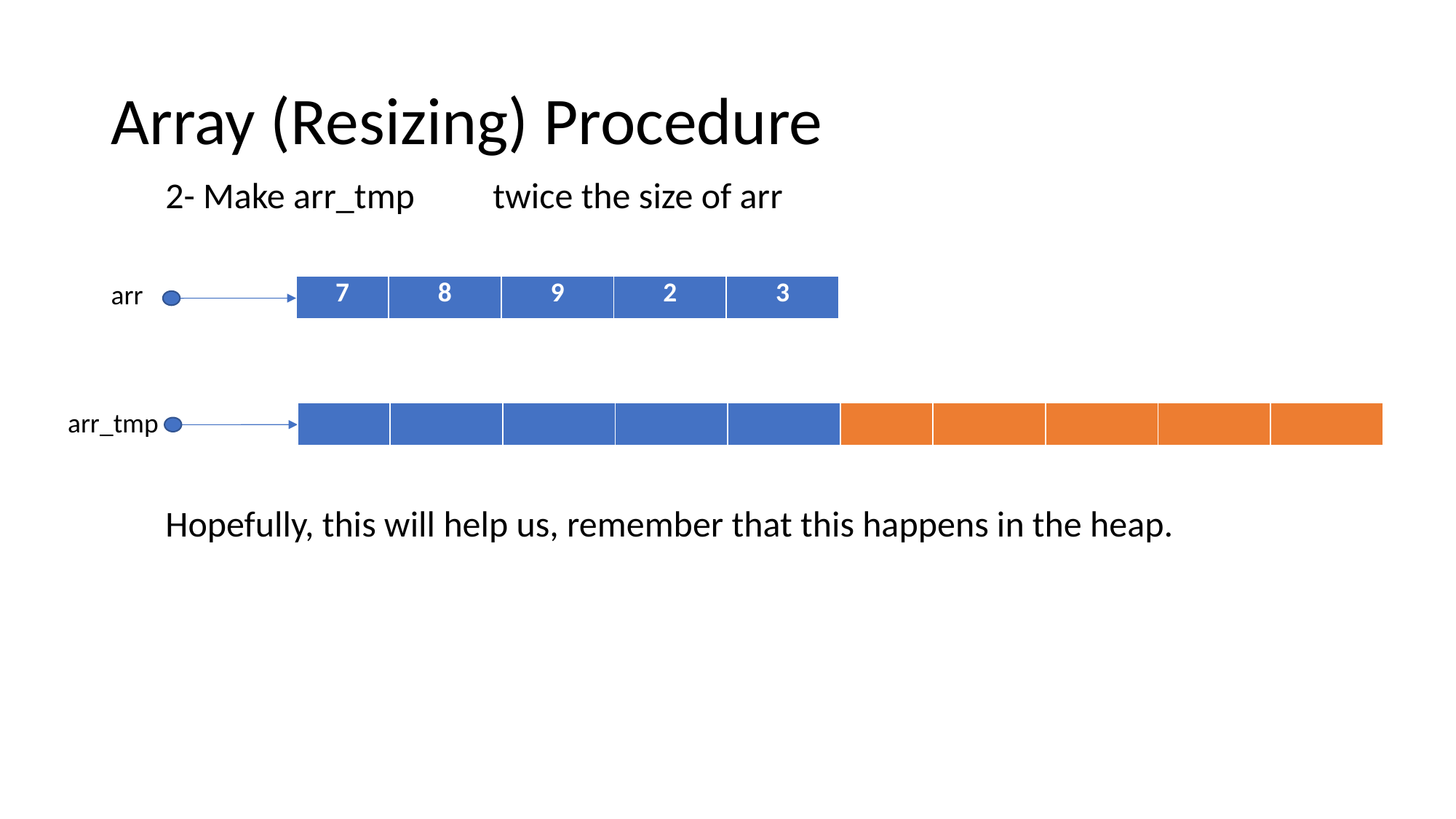

# Array (Resizing) Procedure
2- Make arr_tmp	twice the size of arr

Hopefully, this will help us, remember that this happens in the heap.
arr
| 7 | 8 | 9 | 2 | 3 |
| --- | --- | --- | --- | --- |

arr_tmp
|  |  |  |  |  |
| --- | --- | --- | --- | --- |
|  |  |  |  |  |
| --- | --- | --- | --- | --- |